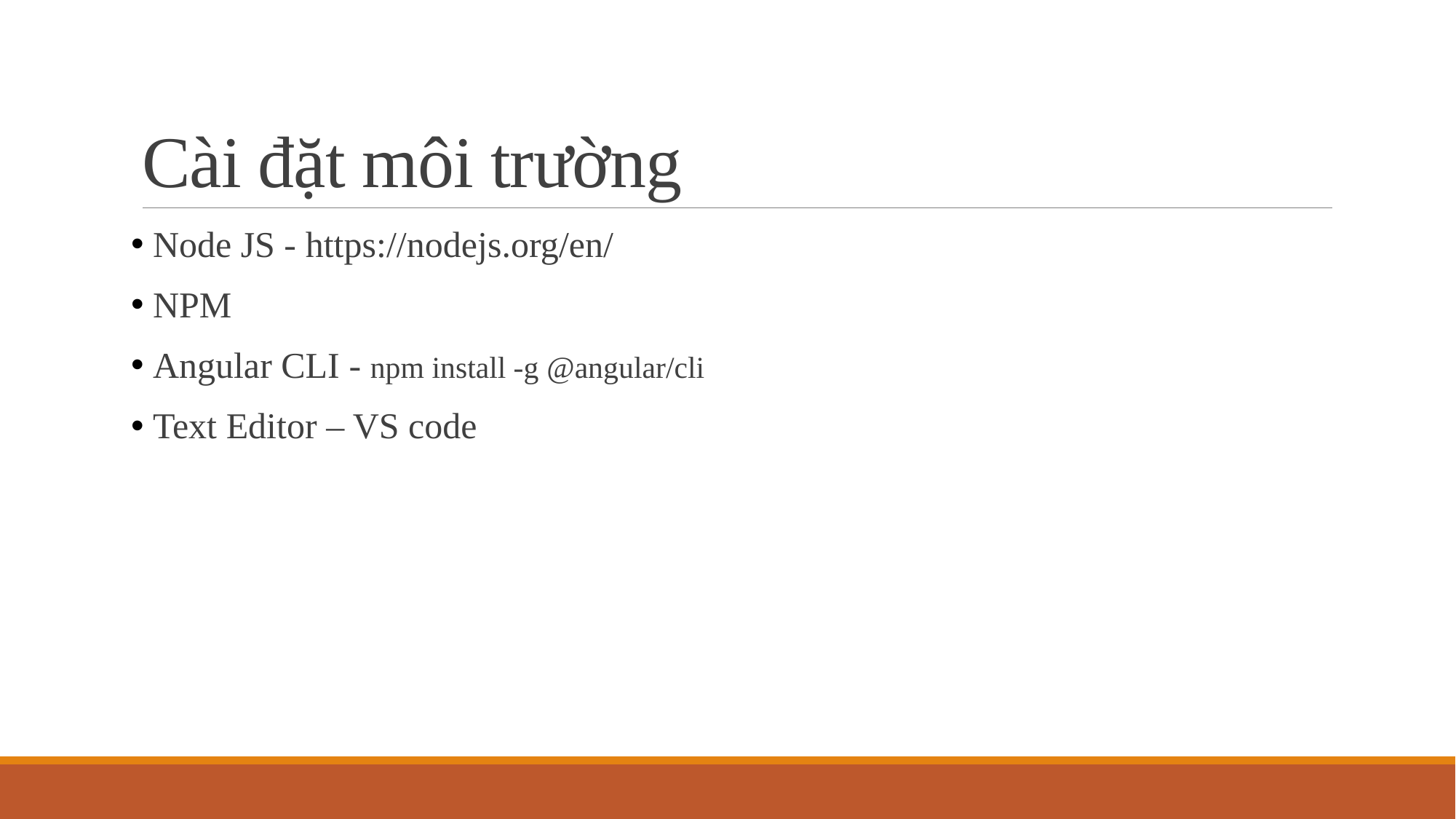

# Cài đặt môi trường
 Node JS - https://nodejs.org/en/
 NPM
 Angular CLI - npm install -g @angular/cli
 Text Editor – VS code